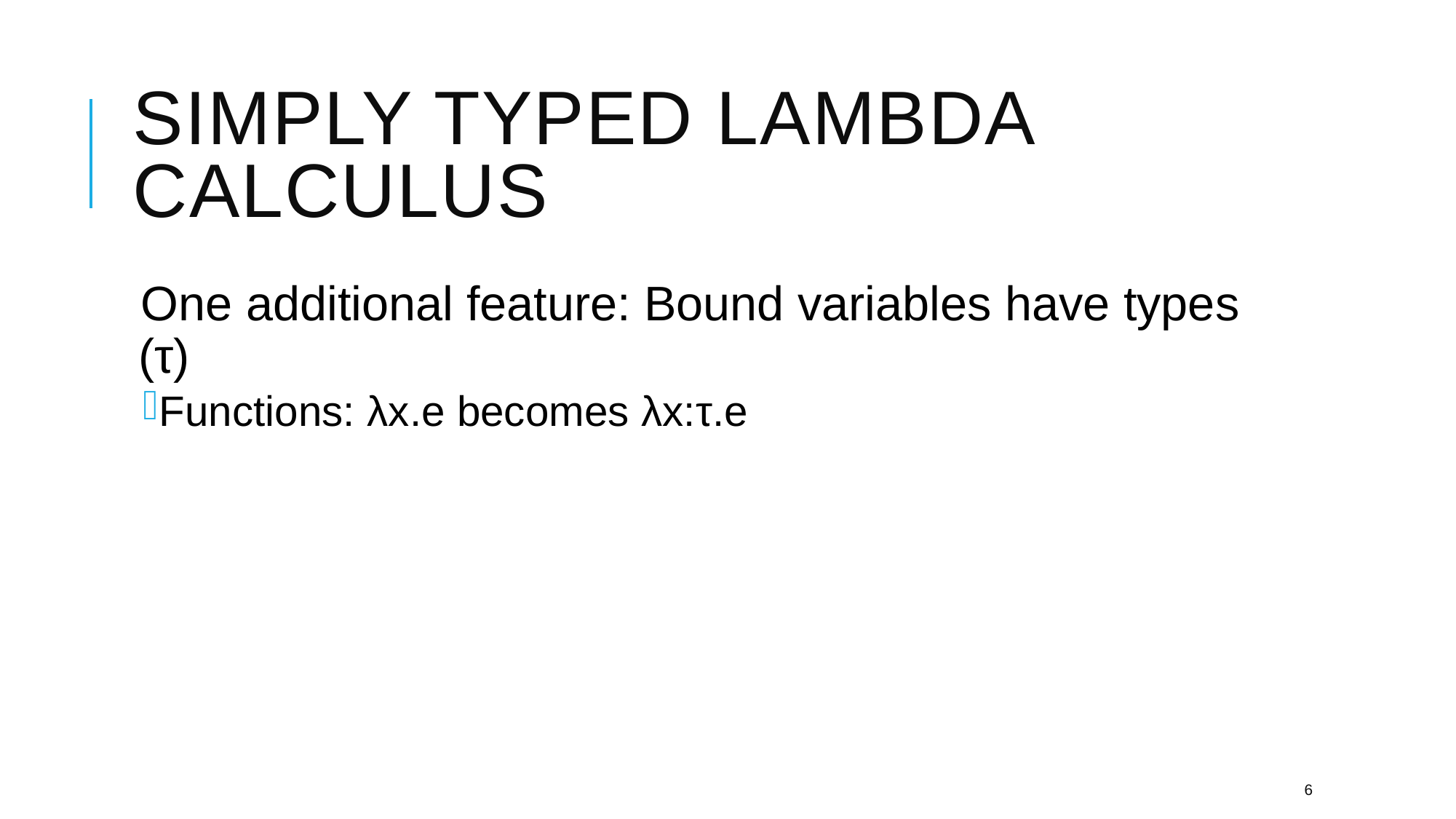

# Simply Typed Lambda Calculus
One additional feature: Bound variables have types (τ)
Functions: λx.e becomes λx:τ.e

6